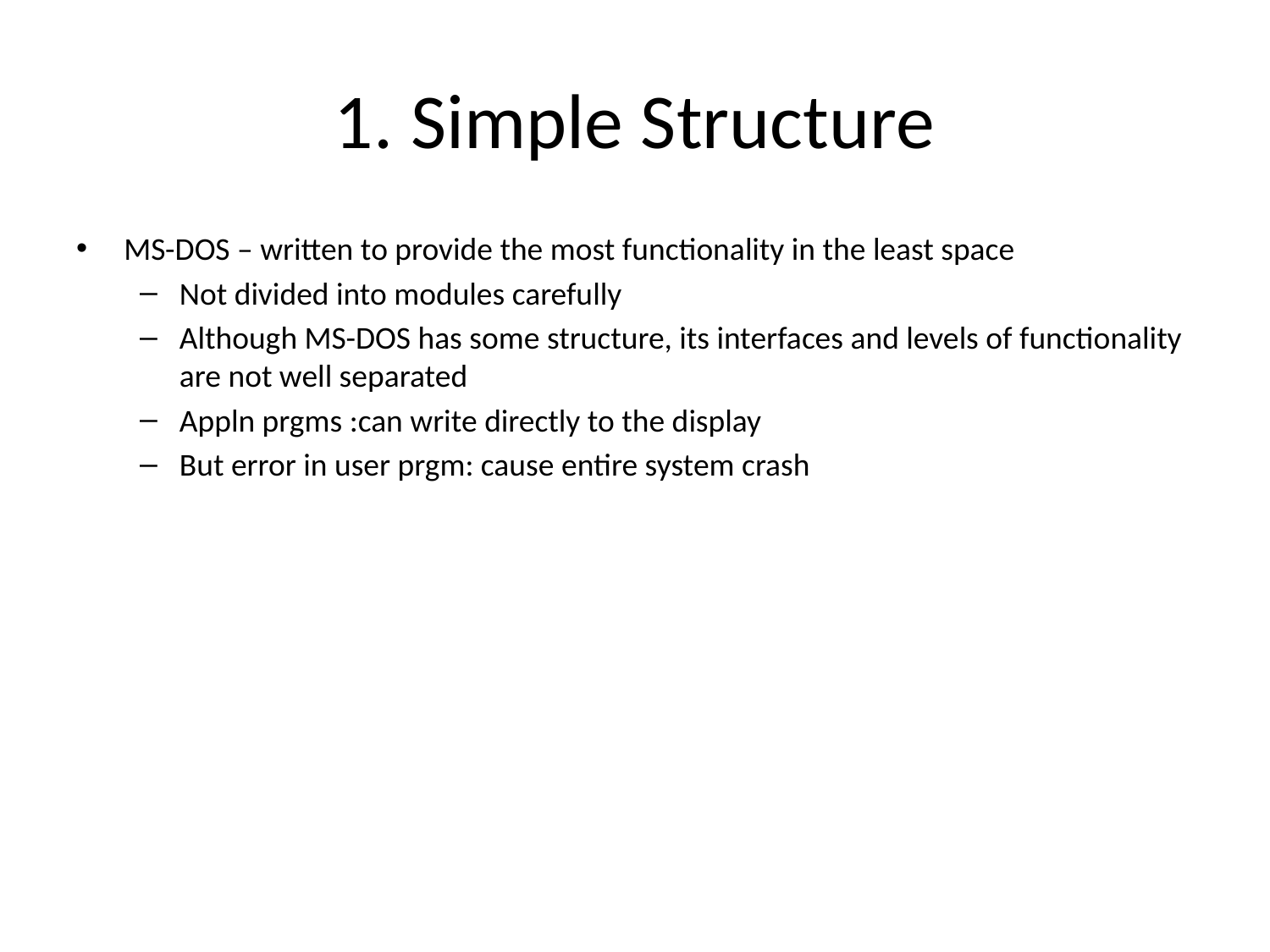

# 1. Simple Structure
MS-DOS – written to provide the most functionality in the least space
Not divided into modules carefully
Although MS-DOS has some structure, its interfaces and levels of functionality are not well separated
Appln prgms :can write directly to the display
But error in user prgm: cause entire system crash